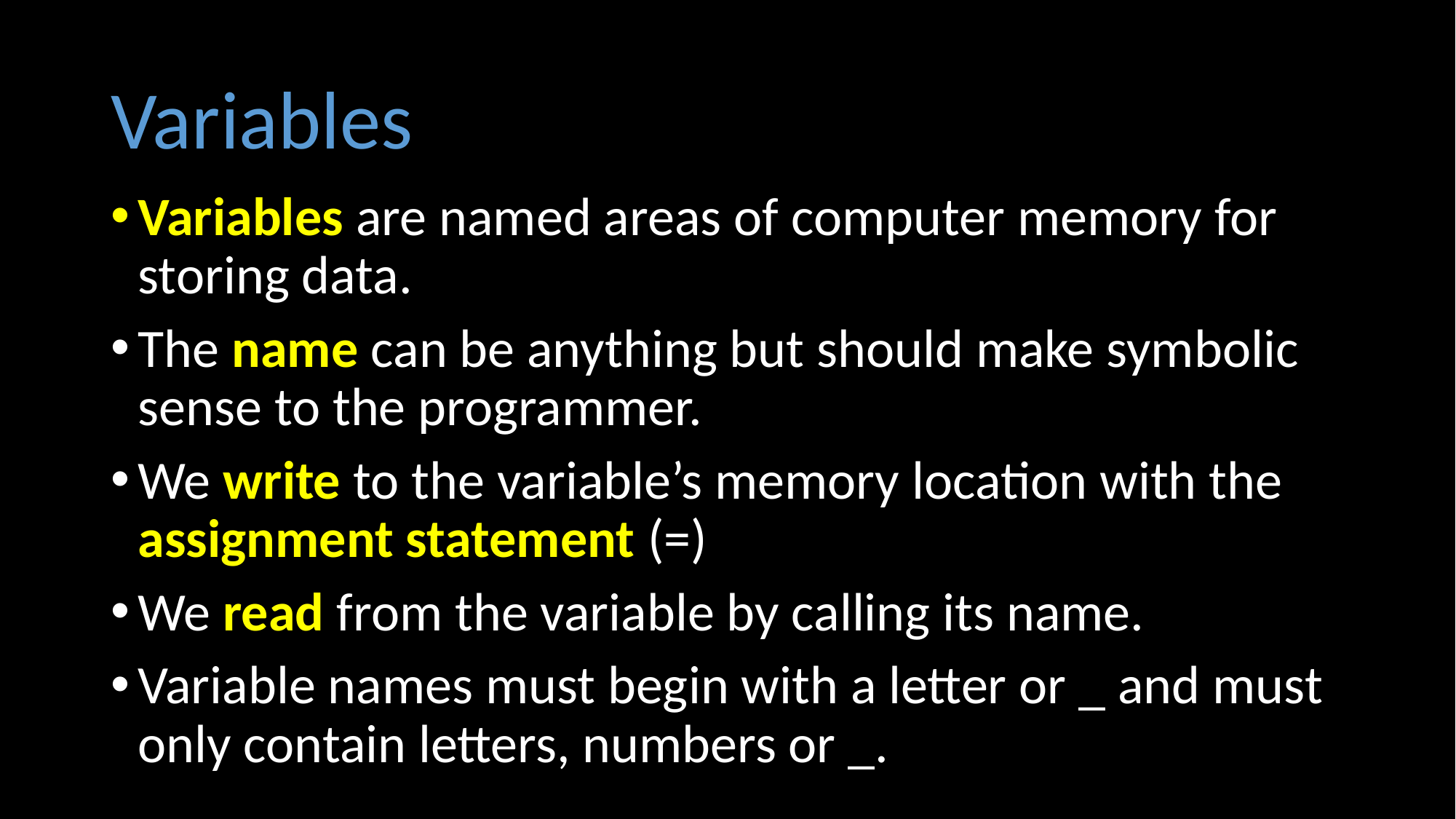

# Variables
Variables are named areas of computer memory for storing data.
The name can be anything but should make symbolic sense to the programmer.
We write to the variable’s memory location with the assignment statement (=)
We read from the variable by calling its name.
Variable names must begin with a letter or _ and must only contain letters, numbers or _.